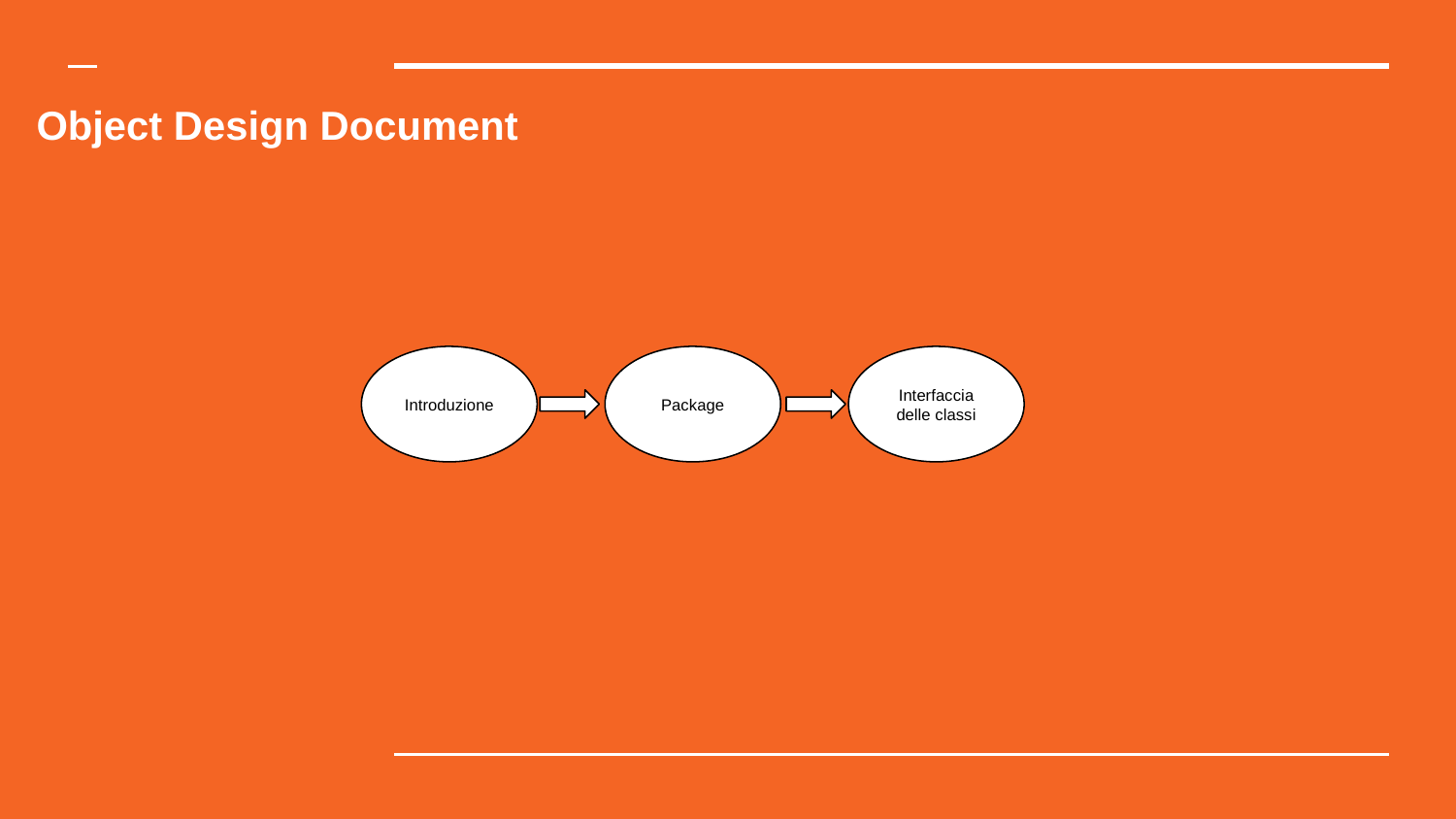

# Object Design Document
Introduzione
Package
Interfaccia delle classi